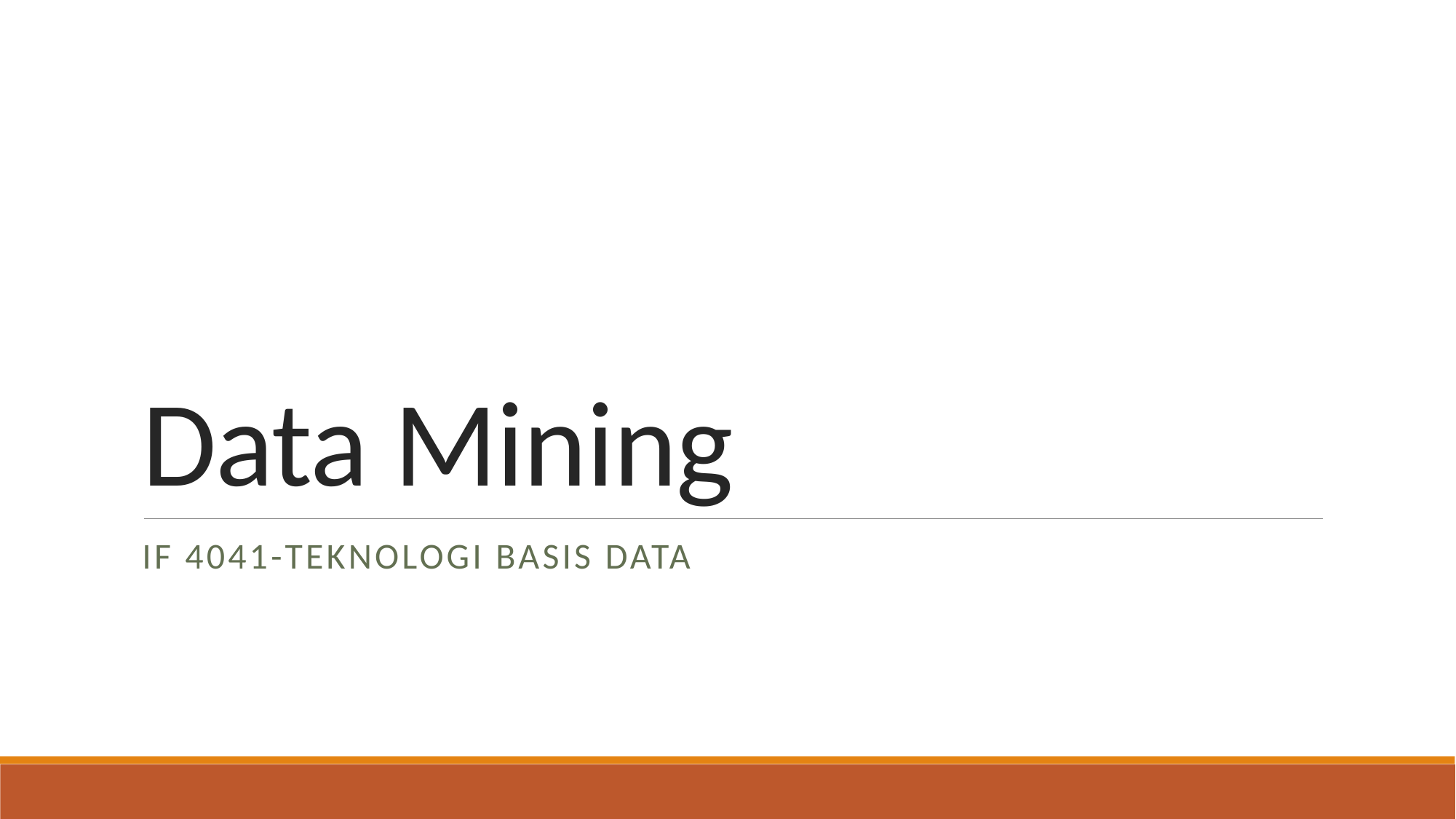

# Data Mining
IF 4041-Teknologi Basis Data